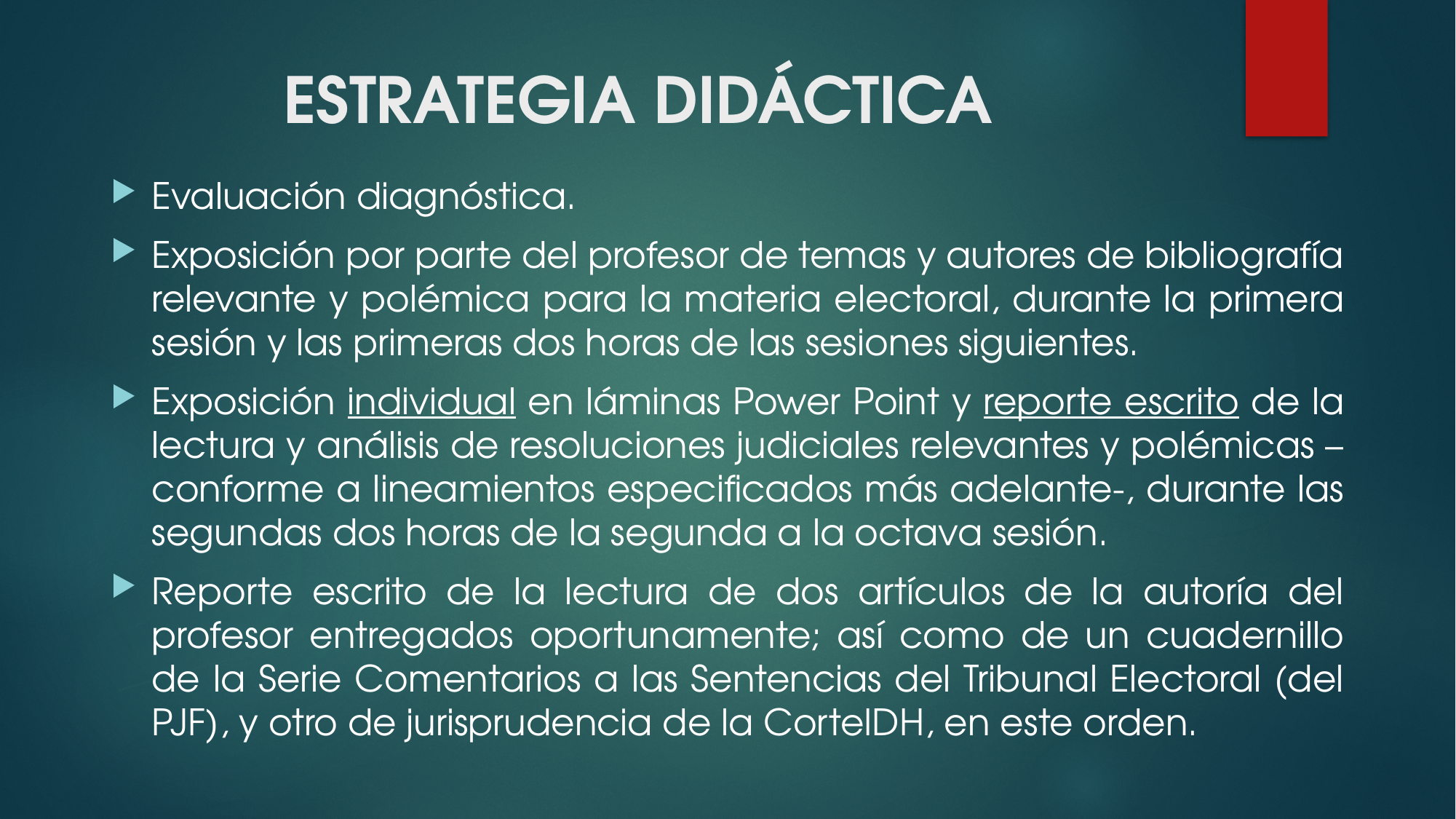

# ESTRATEGIA DIDÁCTICA
Evaluación diagnóstica.
Exposición por parte del profesor de temas y autores de bibliografía relevante y polémica para la materia electoral, durante la primera sesión y las primeras dos horas de las sesiones siguientes.
Exposición individual en láminas Power Point y reporte escrito de la lectura y análisis de resoluciones judiciales relevantes y polémicas –conforme a lineamientos especificados más adelante-, durante las segundas dos horas de la segunda a la octava sesión.
Reporte escrito de la lectura de dos artículos de la autoría del profesor entregados oportunamente; así como de un cuadernillo de la Serie Comentarios a las Sentencias del Tribunal Electoral (del PJF), y otro de jurisprudencia de la CorteIDH, en este orden.